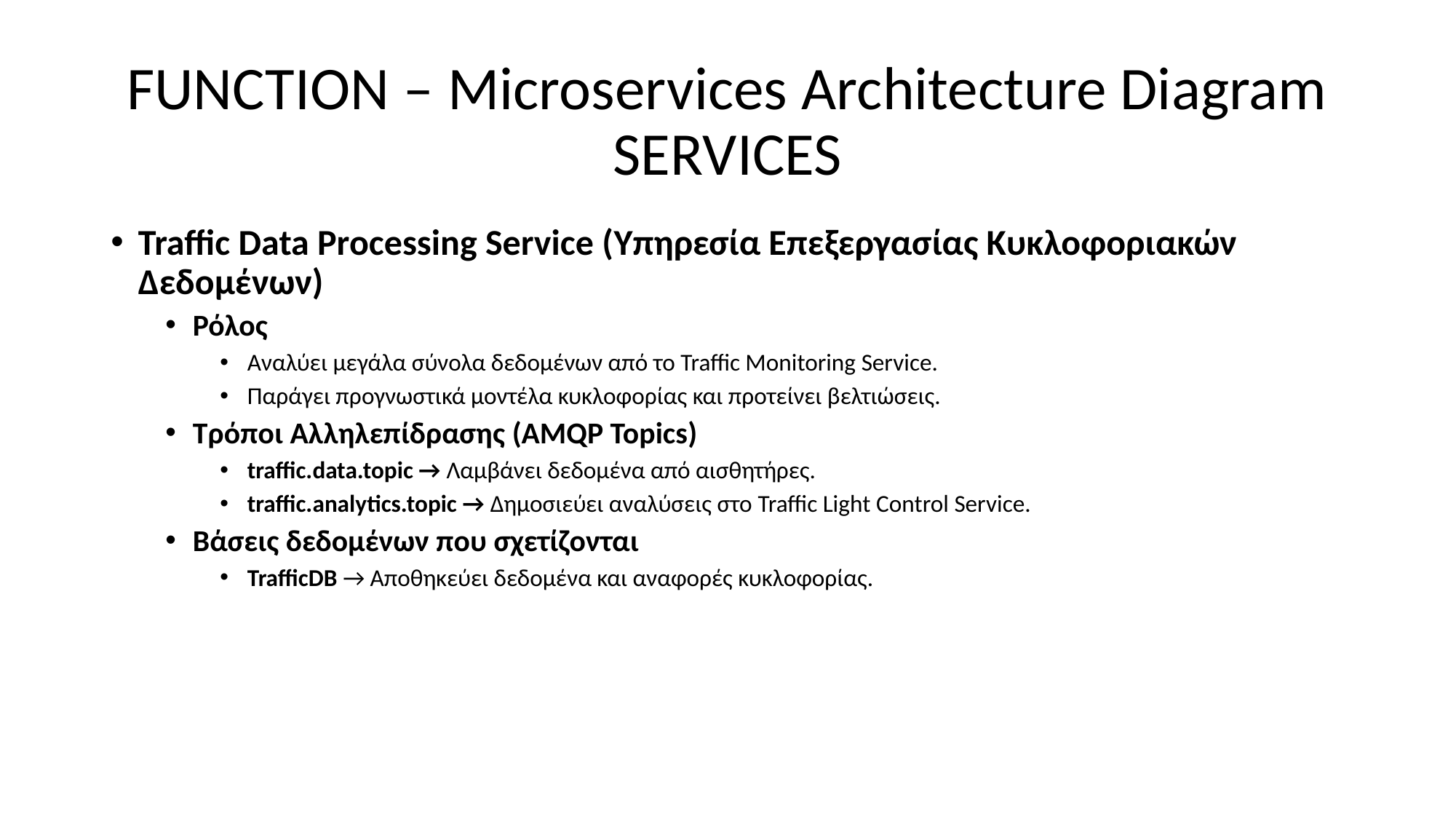

# FUNCTION – Microservices Architecture Diagram SERVICES
Traffic Data Processing Service (Υπηρεσία Επεξεργασίας Κυκλοφοριακών Δεδομένων)
Ρόλος
Αναλύει μεγάλα σύνολα δεδομένων από το Traffic Monitoring Service.
Παράγει προγνωστικά μοντέλα κυκλοφορίας και προτείνει βελτιώσεις.
Τρόποι Αλληλεπίδρασης (AMQP Topics)
traffic.data.topic → Λαμβάνει δεδομένα από αισθητήρες.
traffic.analytics.topic → Δημοσιεύει αναλύσεις στο Traffic Light Control Service.
Βάσεις δεδομένων που σχετίζονται
TrafficDB → Αποθηκεύει δεδομένα και αναφορές κυκλοφορίας.